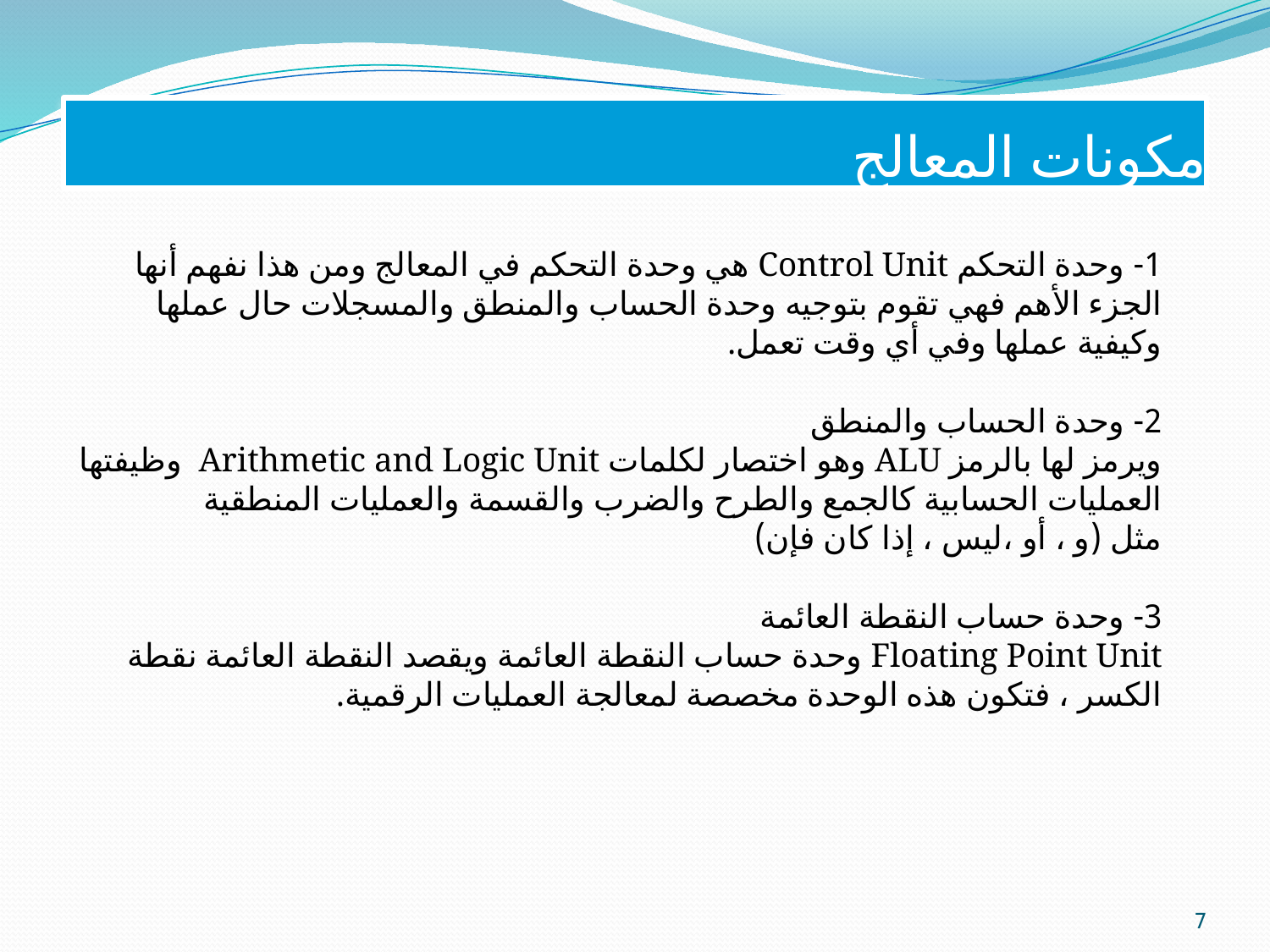

# مكونات المعالج
1- وحدة التحكم Control Unit هي وحدة التحكم في المعالج ومن هذا نفهم أنها الجزء الأهم فهي تقوم بتوجيه وحدة الحساب والمنطق والمسجلات حال عملها وكيفية عملها وفي أي وقت تعمل.
2- وحدة الحساب والمنطق
ويرمز لها بالرمز ALU وهو اختصار لكلمات Arithmetic and Logic Unit  وظيفتها العمليات الحسابية كالجمع والطرح والضرب والقسمة والعمليات المنطقية
مثل (و ، أو ،ليس ، إذا كان فإن)
3- وحدة حساب النقطة العائمة
Floating Point Unit وحدة حساب النقطة العائمة ويقصد النقطة العائمة نقطة الكسر ، فتكون هذه الوحدة مخصصة لمعالجة العمليات الرقمية.

7